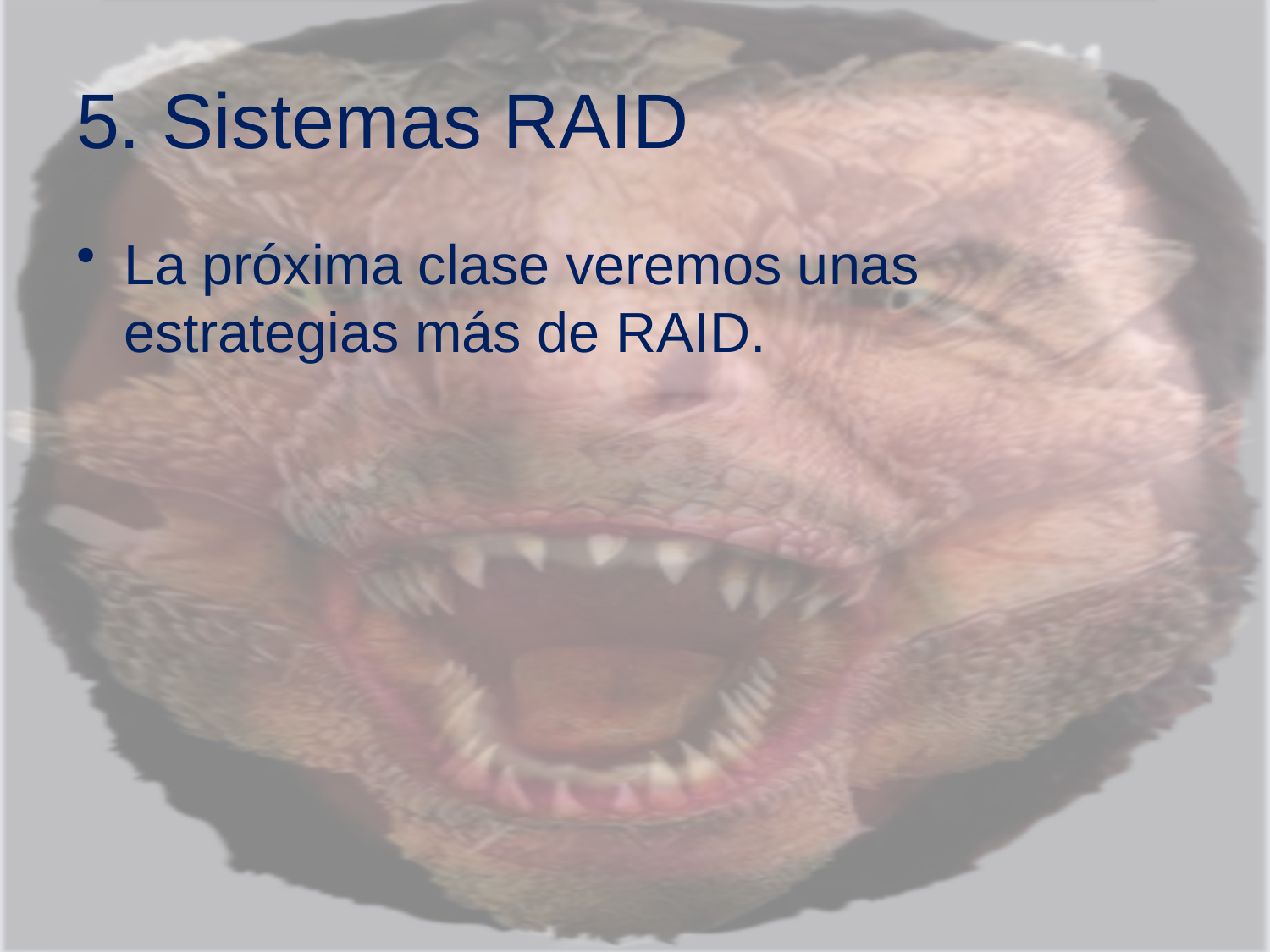

# 5. Sistemas RAID
La próxima clase veremos unas estrategias más de RAID.